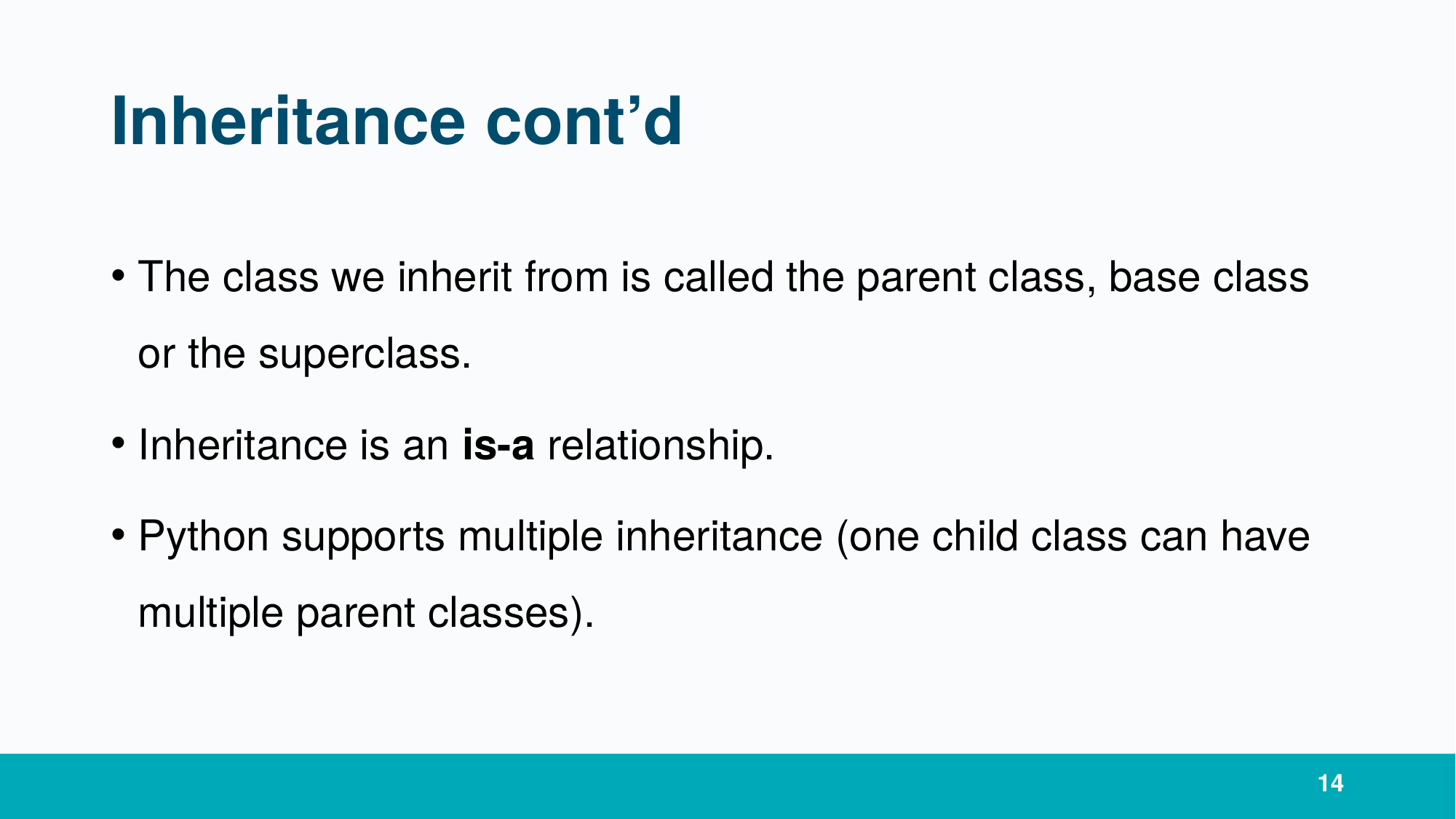

# Inheritance cont’d
The class we inherit from is called the parent class, base class or the superclass.
Inheritance is an is-a relationship.
Python supports multiple inheritance (one child class can have multiple parent classes).
14